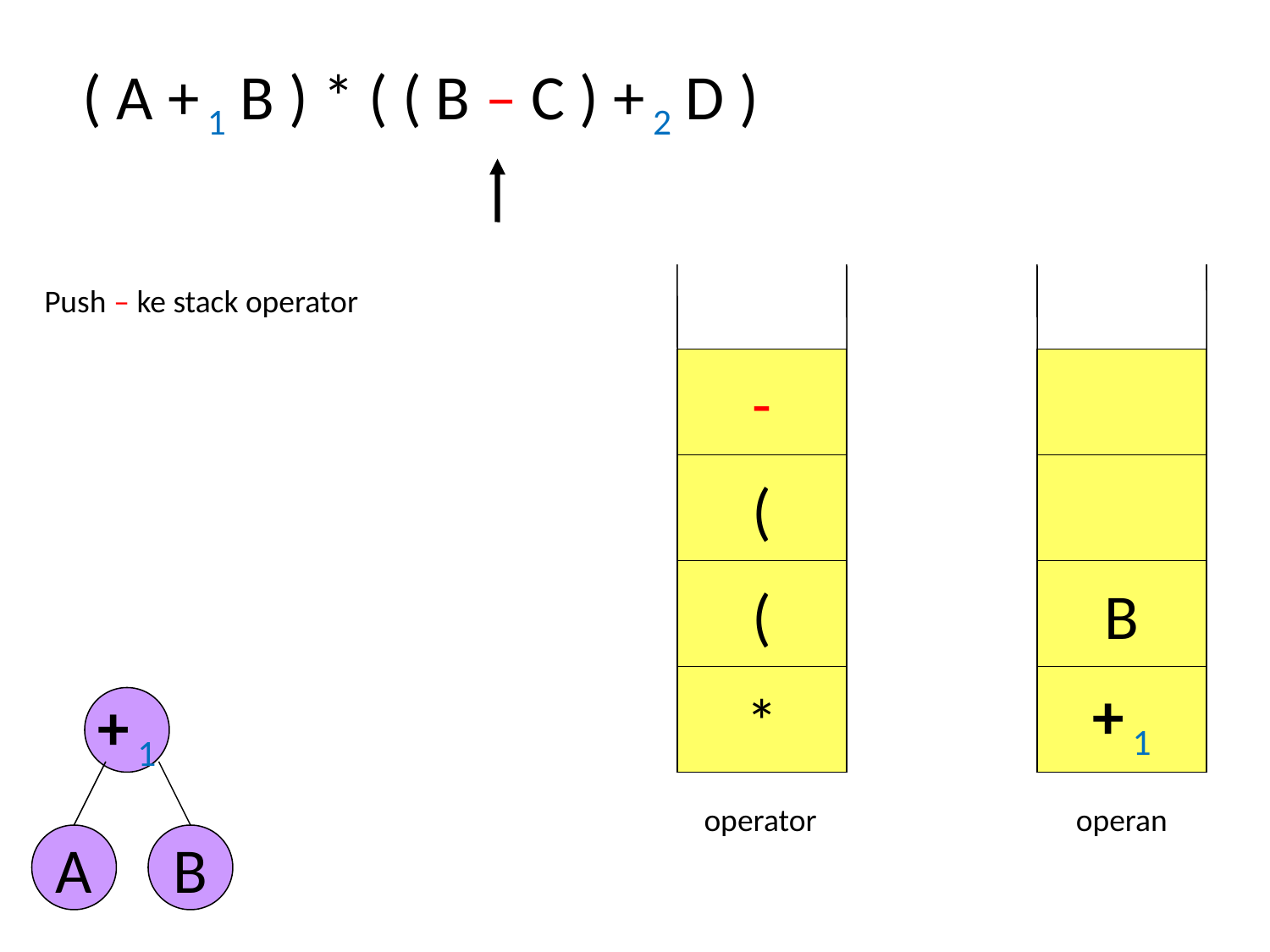

( A + 1 B ) * ( ( B – C ) + 2 D )

Push – ke stack operator
-

(

(
B
*
+ 1
+ 1

A
B
operator
operan